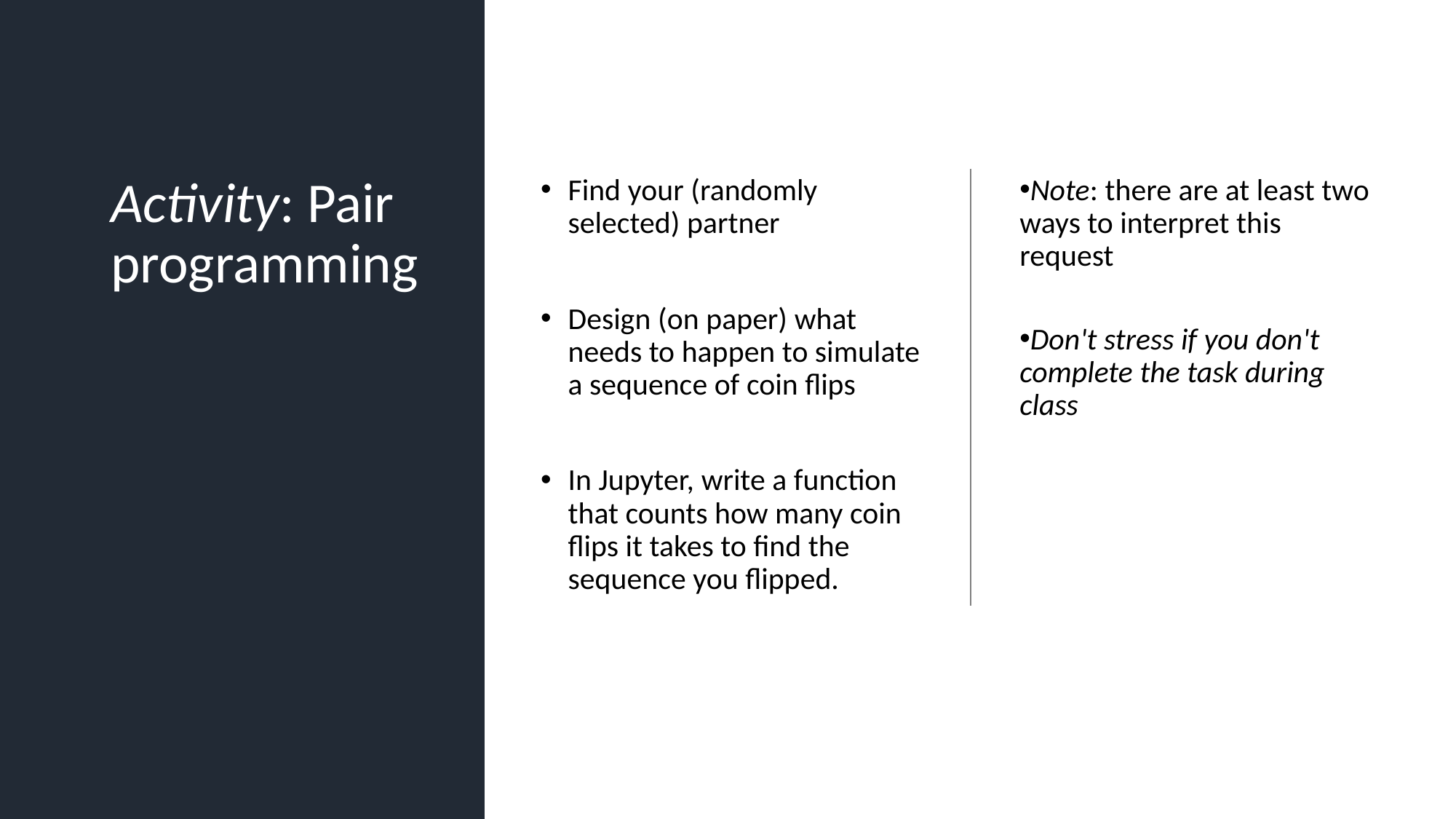

# Activity: Pair programming
Find your (randomly selected) partner

Design (on paper) what needs to happen to simulate a sequence of coin flips

In Jupyter, write a function that counts how many coin flips it takes to find the sequence you flipped.
Note: there are at least two ways to interpret this request

Don't stress if you don't complete the task during class